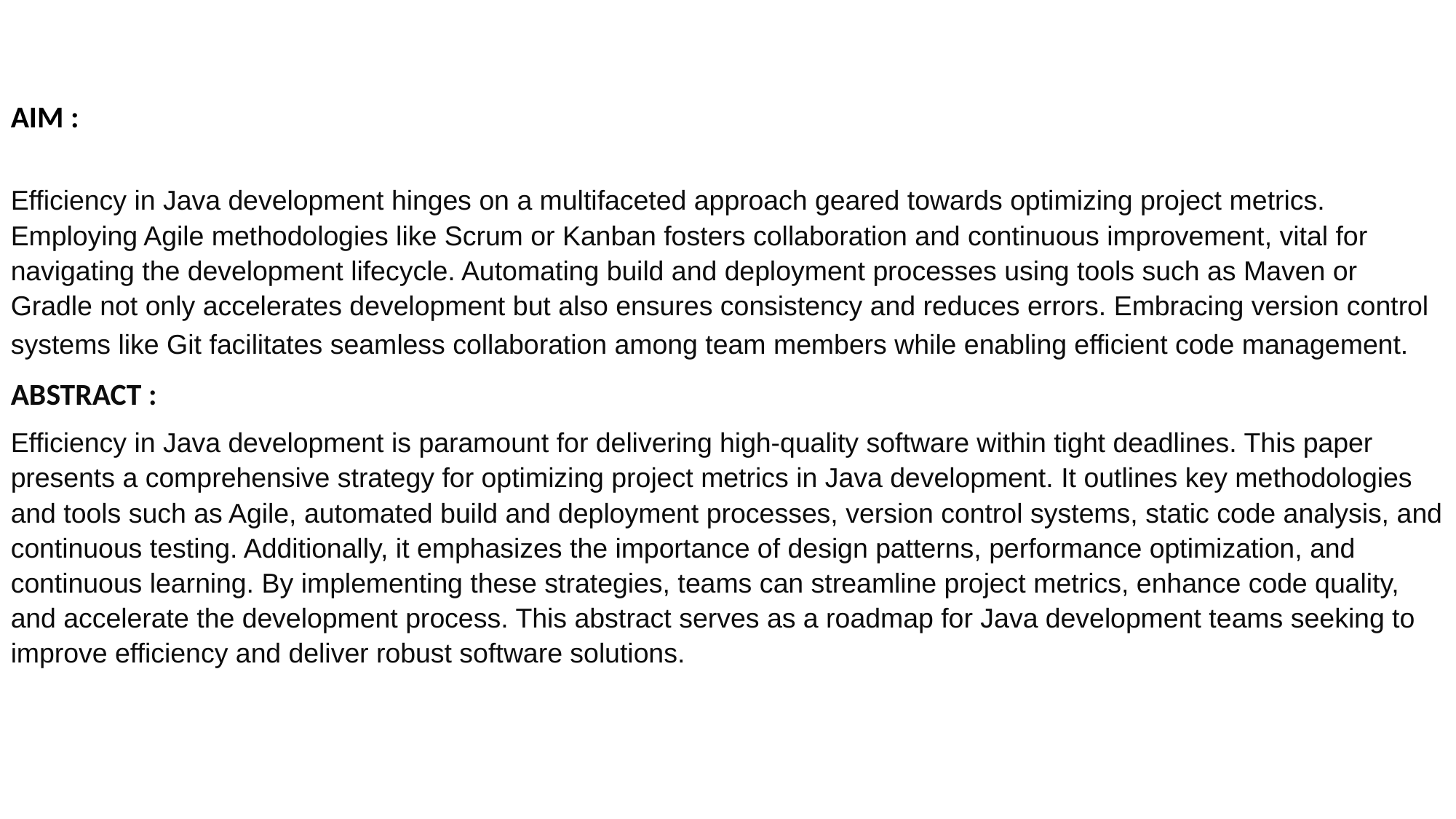

AIM :
Efficiency in Java development hinges on a multifaceted approach geared towards optimizing project metrics. Employing Agile methodologies like Scrum or Kanban fosters collaboration and continuous improvement, vital for navigating the development lifecycle. Automating build and deployment processes using tools such as Maven or Gradle not only accelerates development but also ensures consistency and reduces errors. Embracing version control systems like Git facilitates seamless collaboration among team members while enabling efficient code management.
ABSTRACT :
Efficiency in Java development is paramount for delivering high-quality software within tight deadlines. This paper presents a comprehensive strategy for optimizing project metrics in Java development. It outlines key methodologies and tools such as Agile, automated build and deployment processes, version control systems, static code analysis, and continuous testing. Additionally, it emphasizes the importance of design patterns, performance optimization, and continuous learning. By implementing these strategies, teams can streamline project metrics, enhance code quality, and accelerate the development process. This abstract serves as a roadmap for Java development teams seeking to improve efficiency and deliver robust software solutions.